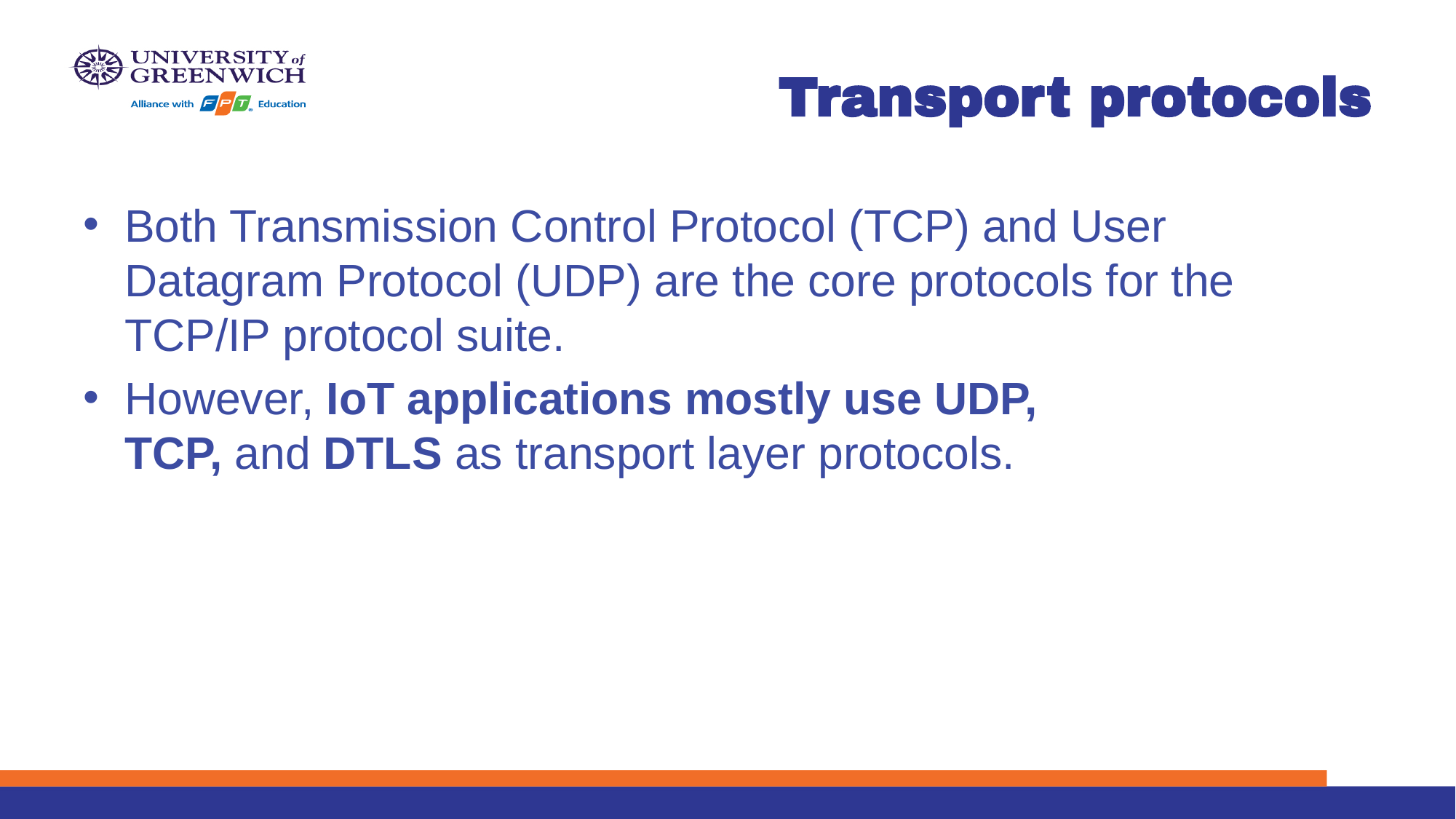

# Transport protocols
Both Transmission Control Protocol (TCP) and User Datagram Protocol (UDP) are the core protocols for the TCP/IP protocol suite.
However, IoT applications mostly use UDP, TCP, and DTLS as transport layer protocols.